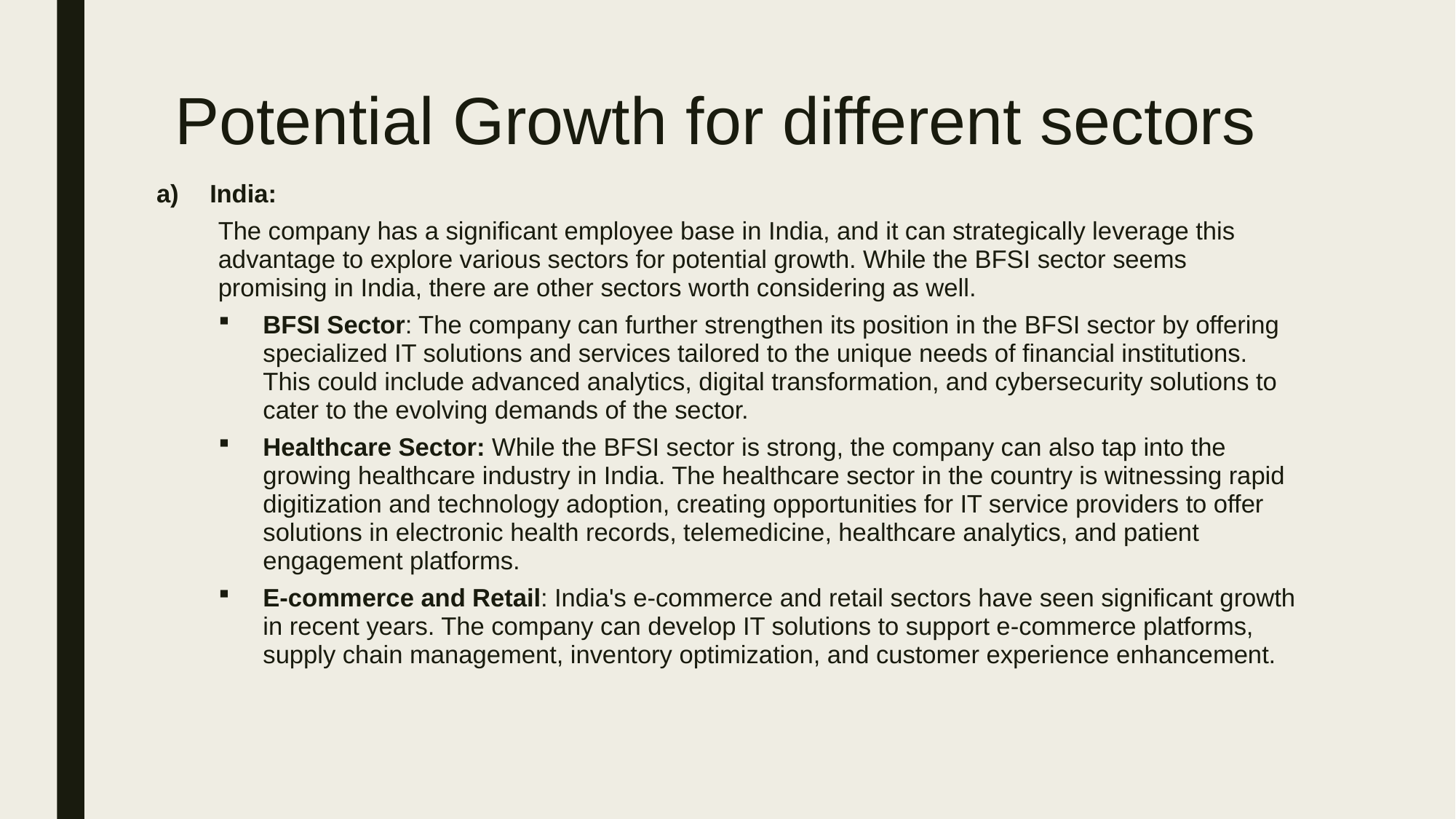

# Potential Growth for different sectors
India:
The company has a significant employee base in India, and it can strategically leverage this advantage to explore various sectors for potential growth. While the BFSI sector seems promising in India, there are other sectors worth considering as well.
BFSI Sector: The company can further strengthen its position in the BFSI sector by offering specialized IT solutions and services tailored to the unique needs of financial institutions. This could include advanced analytics, digital transformation, and cybersecurity solutions to cater to the evolving demands of the sector.
Healthcare Sector: While the BFSI sector is strong, the company can also tap into the growing healthcare industry in India. The healthcare sector in the country is witnessing rapid digitization and technology adoption, creating opportunities for IT service providers to offer solutions in electronic health records, telemedicine, healthcare analytics, and patient engagement platforms.
E-commerce and Retail: India's e-commerce and retail sectors have seen significant growth in recent years. The company can develop IT solutions to support e-commerce platforms, supply chain management, inventory optimization, and customer experience enhancement.